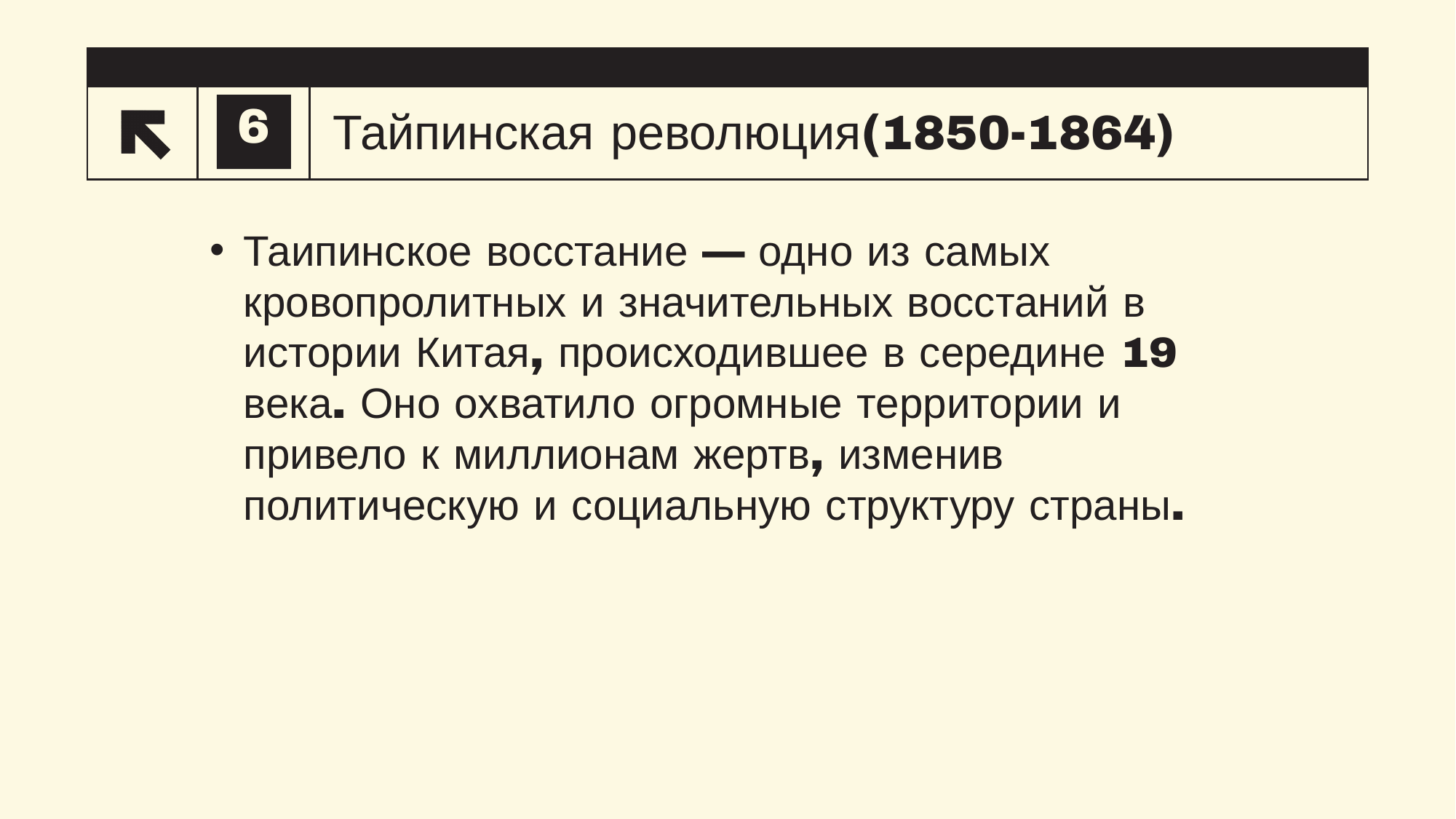

# Тайпинская революция(1850-1864)
6
Таипинское восстание — одно из самых кровопролитных и значительных восстаний в истории Китая, происходившее в середине 19 века. Оно охватило огромные территории и привело к миллионам жертв, изменив политическую и социальную структуру страны.